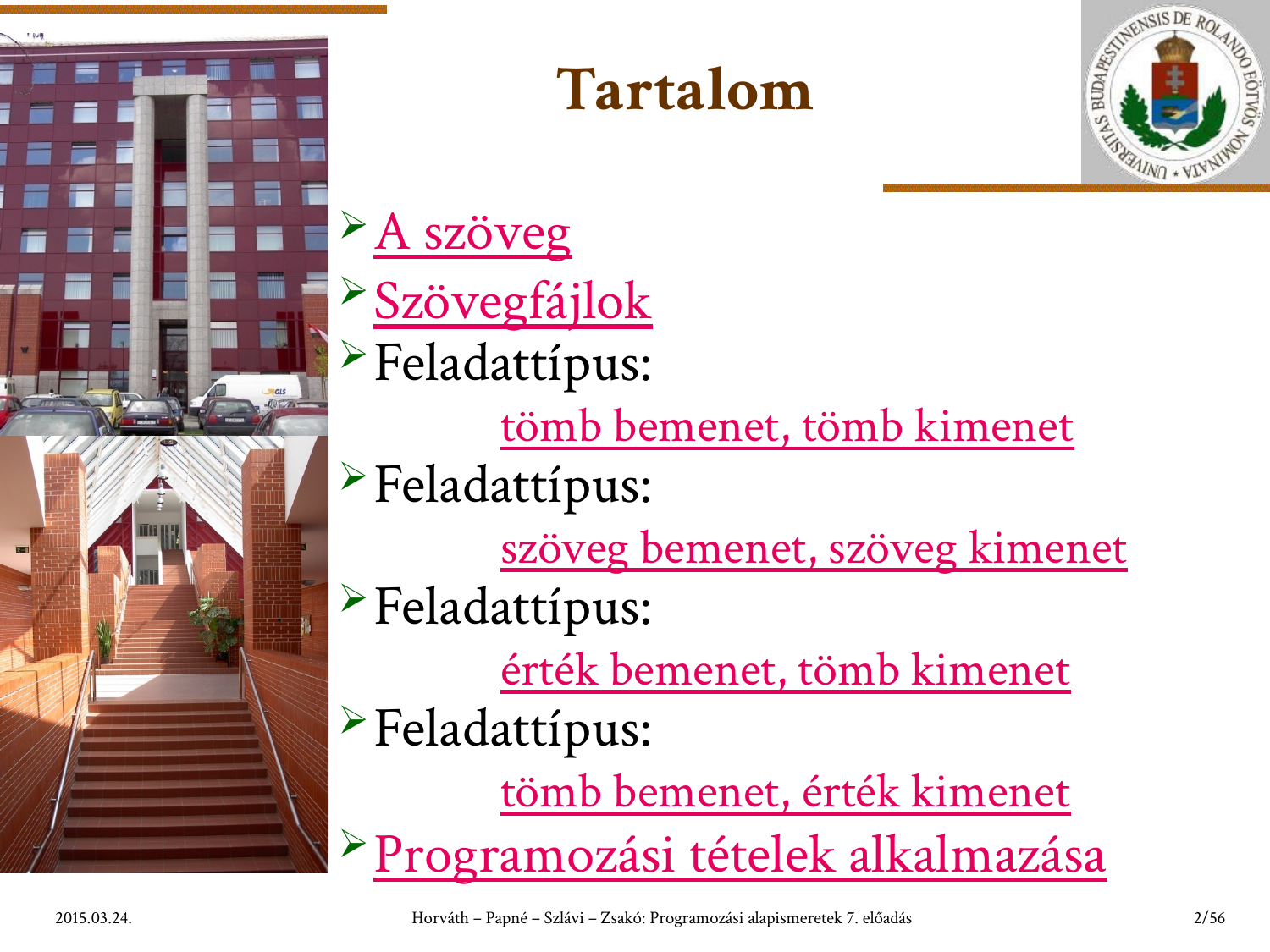

Tartalom
A szöveg
Szövegfájlok
Feladattípus:
	tömb bemenet, tömb kimenet
Feladattípus:
	szöveg bemenet, szöveg kimenet
Feladattípus:
	érték bemenet, tömb kimenet
Feladattípus:
	tömb bemenet, érték kimenet
Programozási tételek alkalmazása
2015.03.24.
Horváth – Papné – Szlávi – Zsakó: Programozási alapismeretek 7. előadás
2/56